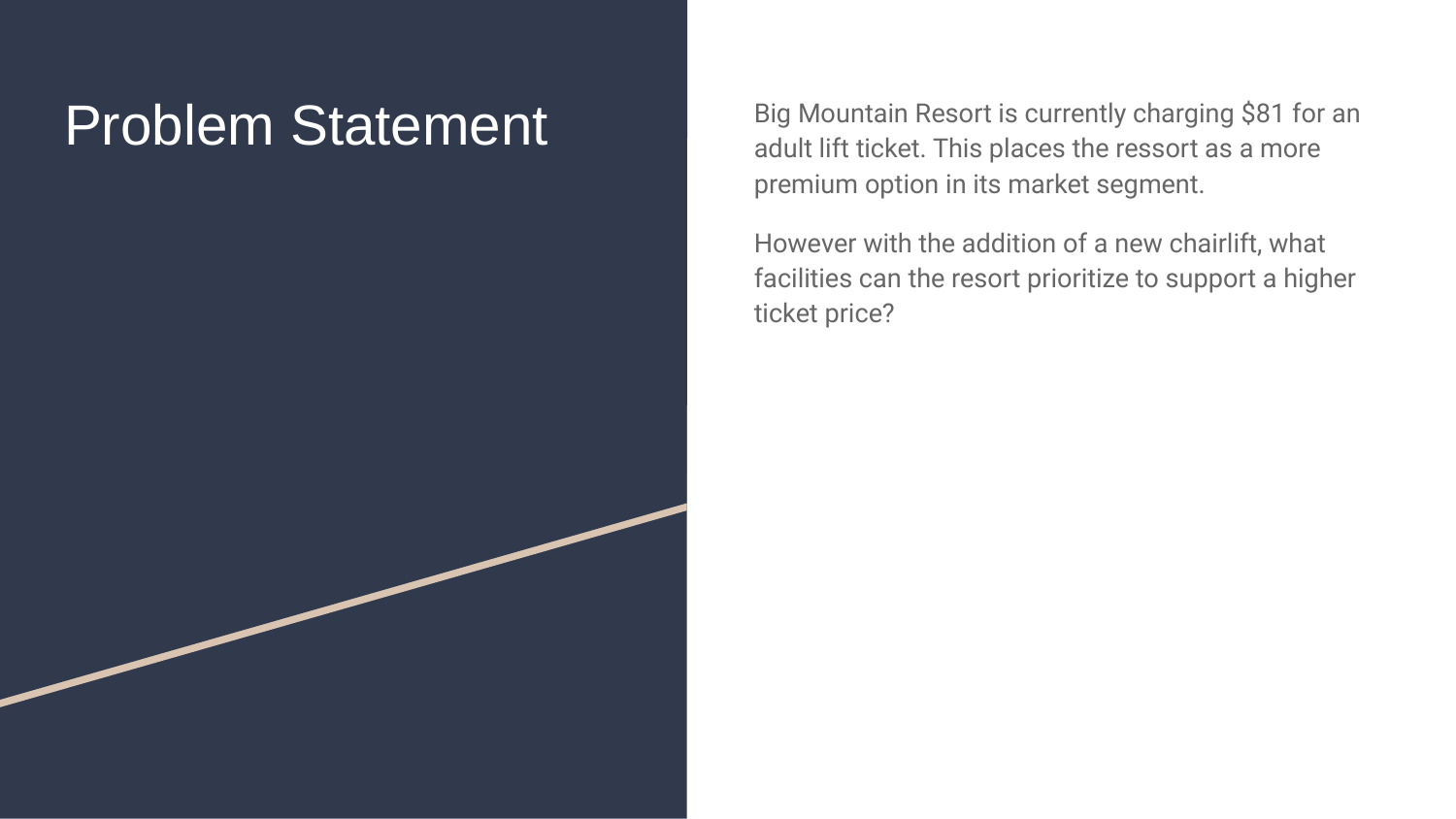

# Problem Statement
Big Mountain Resort is currently charging $81 for an adult lift ticket. This places the ressort as a more premium option in its market segment.
However with the addition of a new chairlift, what facilities can the resort prioritize to support a higher ticket price?